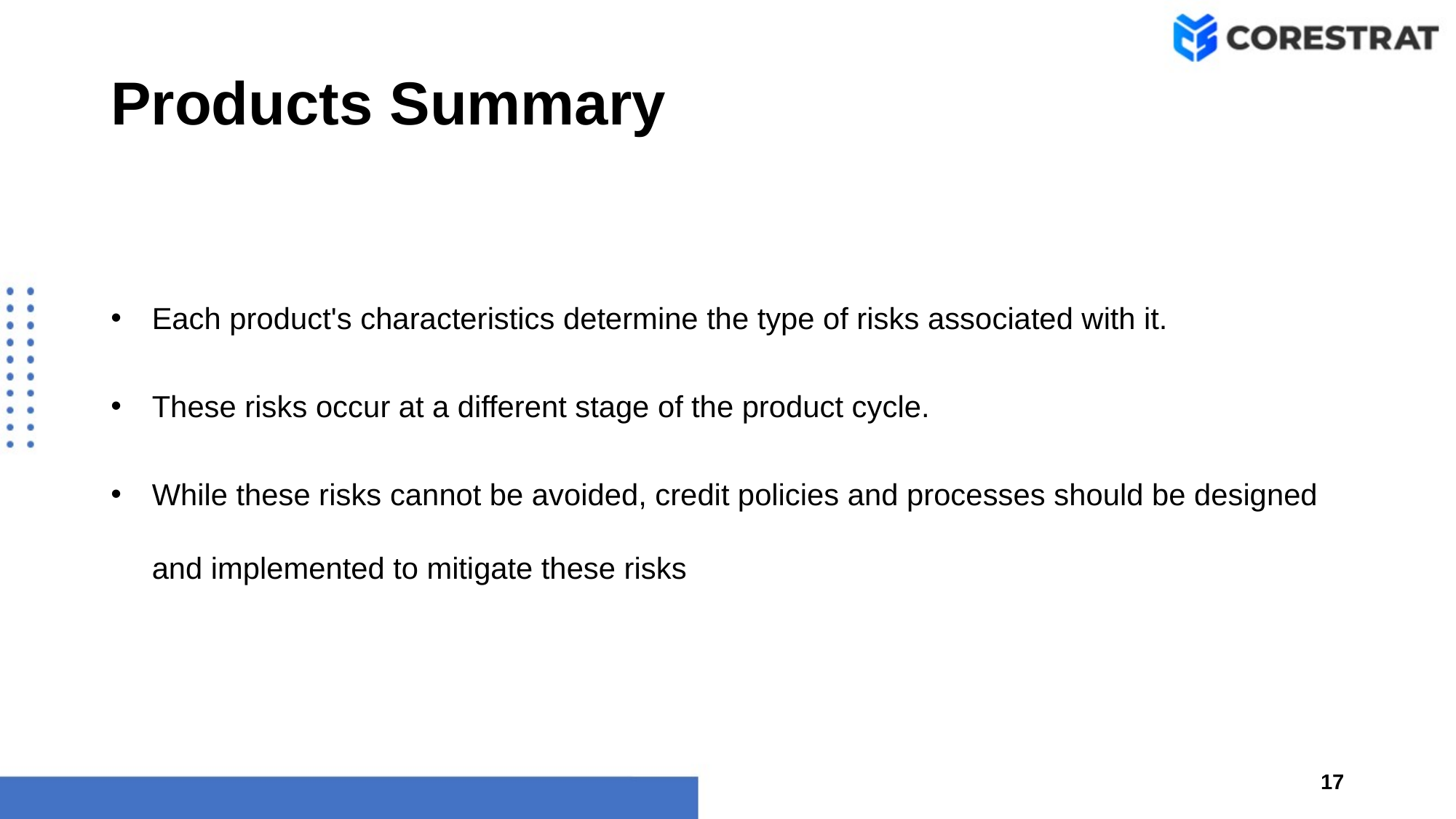

# Products Summary

Each product's characteristics determine the type of risks associated with it.
These risks occur at a different stage of the product cycle.
While these risks cannot be avoided, credit policies and processes should be designed and implemented to mitigate these risks
17